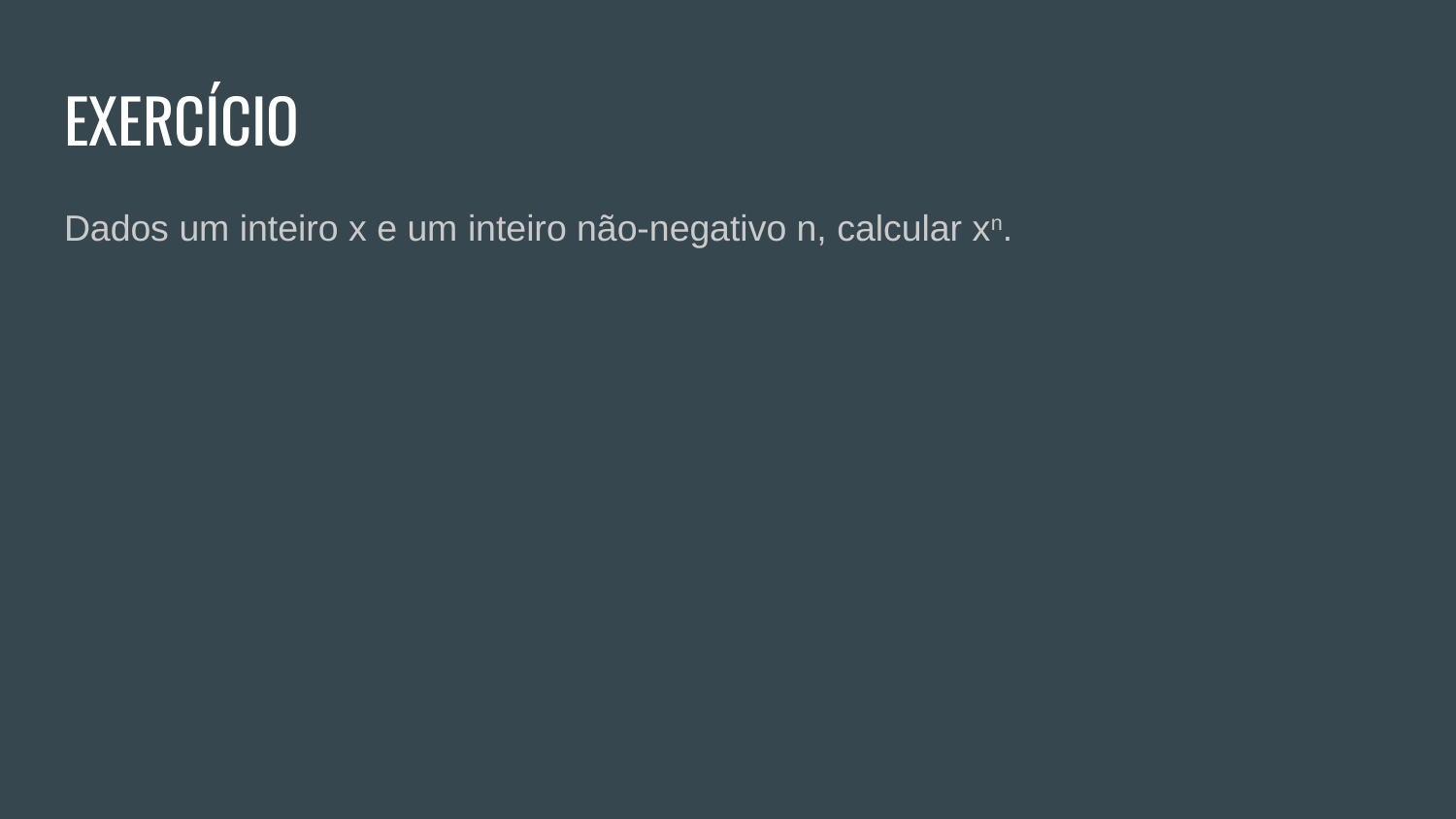

# EXERCÍCIO
Dados um inteiro x e um inteiro não-negativo n, calcular xn.